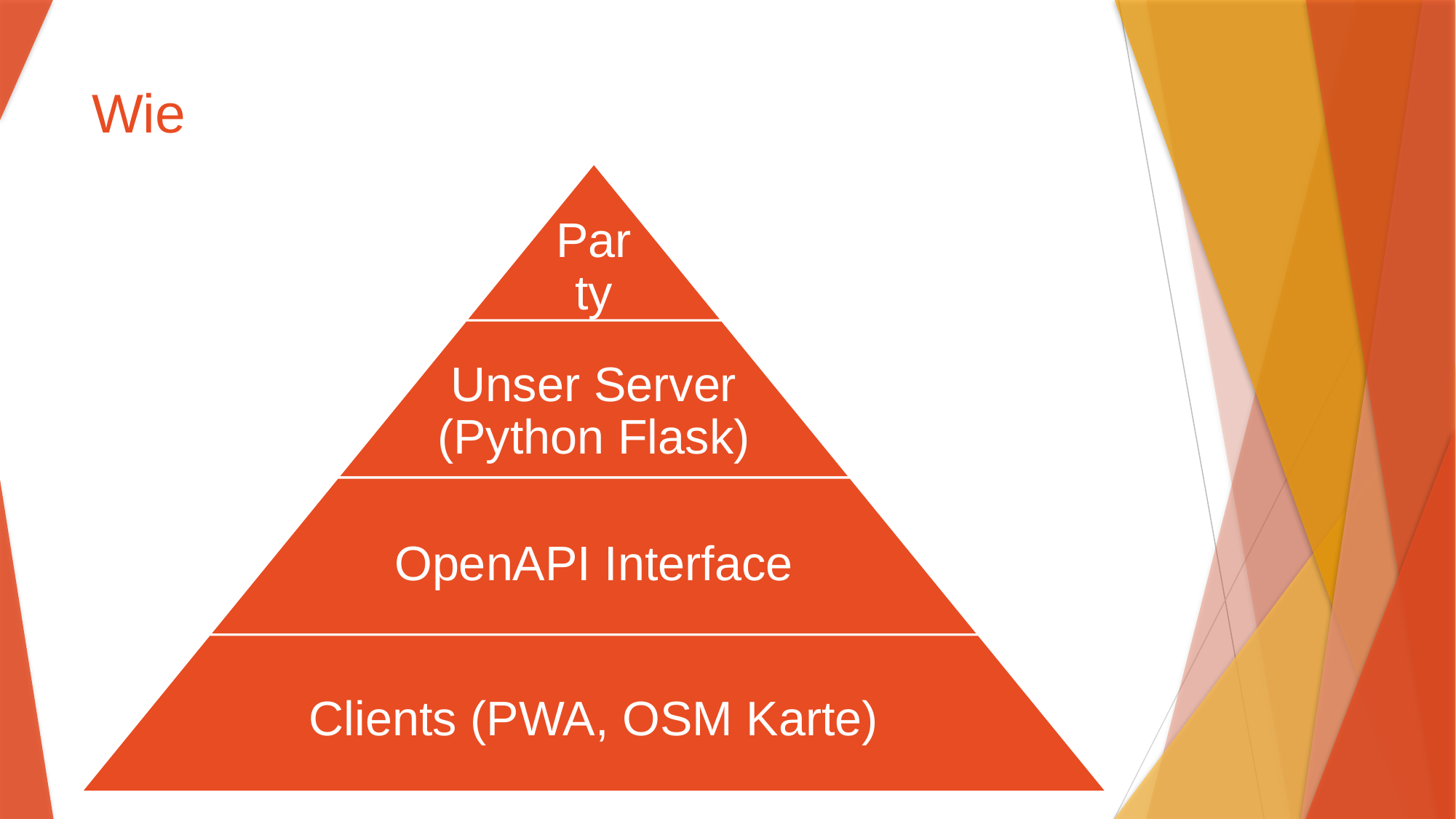

# Wie
3rd        Party API
Unser Server (Python Flask)
OpenAPI Interface
Clients (PWA, OSM Karte)